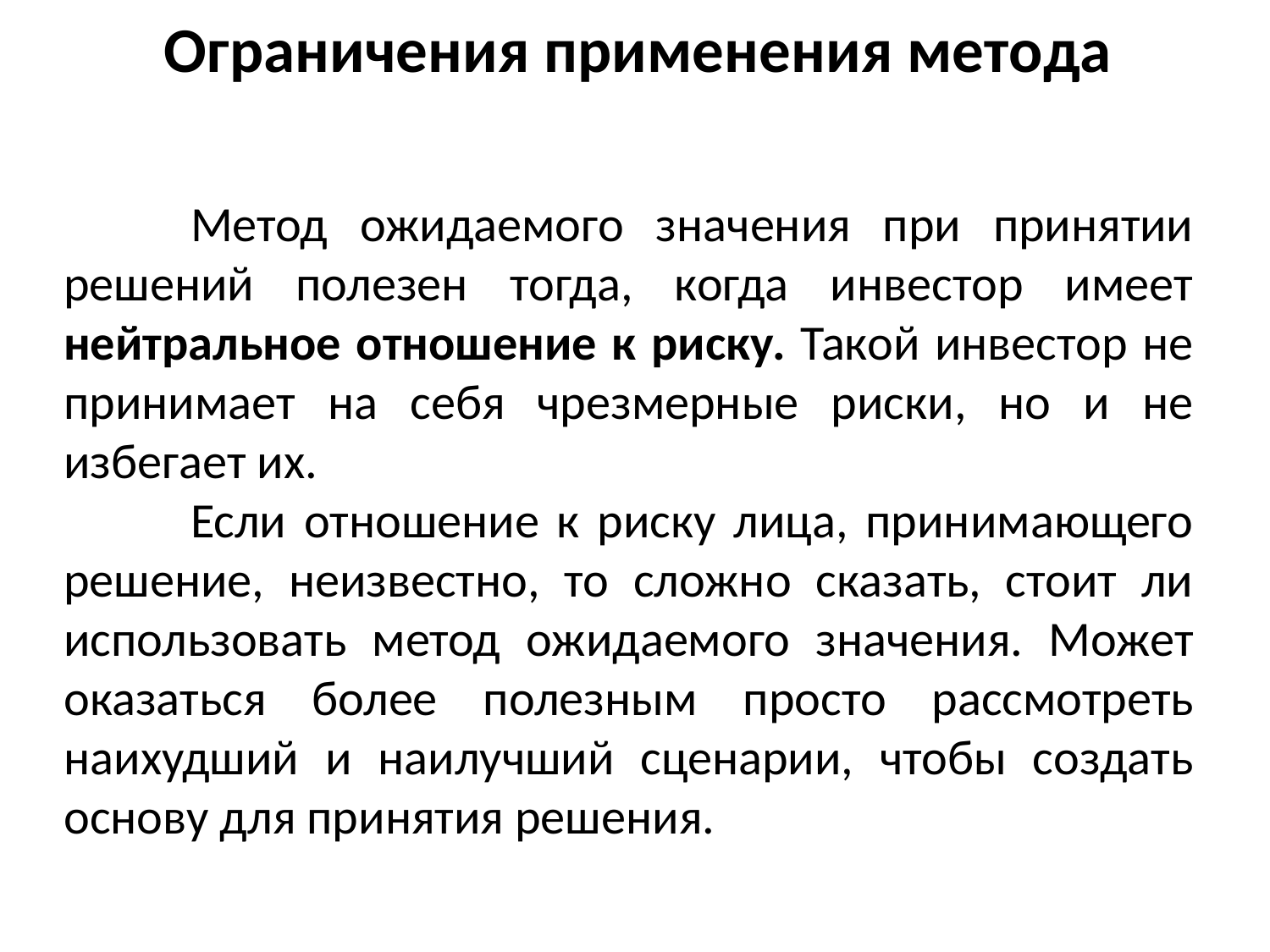

Ограничения применения метода
	Метод ожидаемого значения при принятии решений полезен тогда, когда инвестор имеет нейтральное отношение к риску. Такой инвестор не принимает на себя чрезмерные риски, но и не избегает их.
	Если отношение к риску лица, принимающего решение, неизвестно, то сложно сказать, стоит ли использовать метод ожидаемого значения. Может оказаться более полезным просто рассмотреть наихудший и наилучший сценарии, чтобы создать основу для принятия решения.